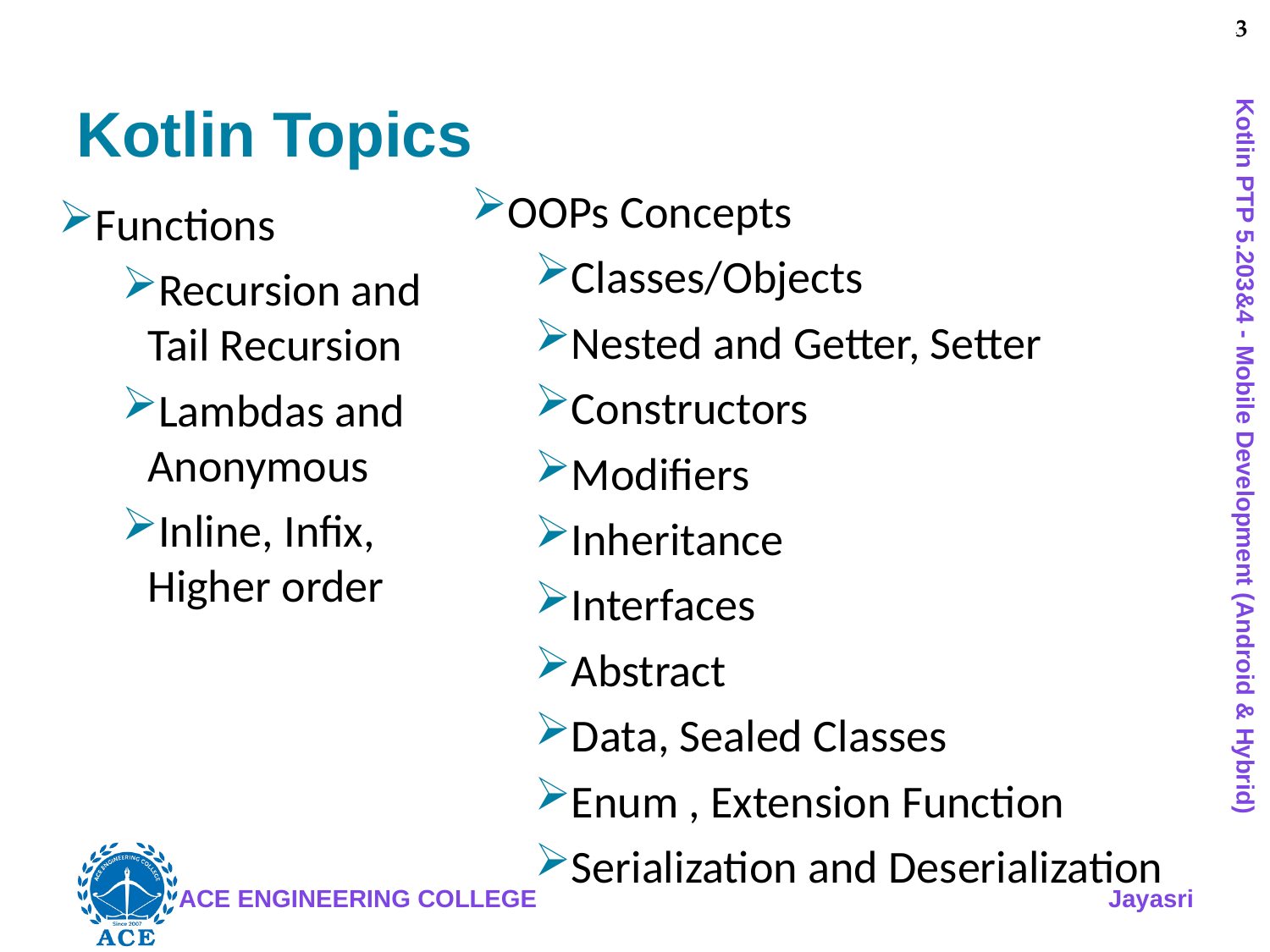

3
# Kotlin Topics
OOPs Concepts
Classes/Objects
Nested and Getter, Setter
Constructors
Modifiers
Inheritance
Interfaces
Abstract
Data, Sealed Classes
Enum , Extension Function
Serialization and Deserialization

Functions
Recursion and Tail Recursion
Lambdas and Anonymous
Inline, Infix, Higher order